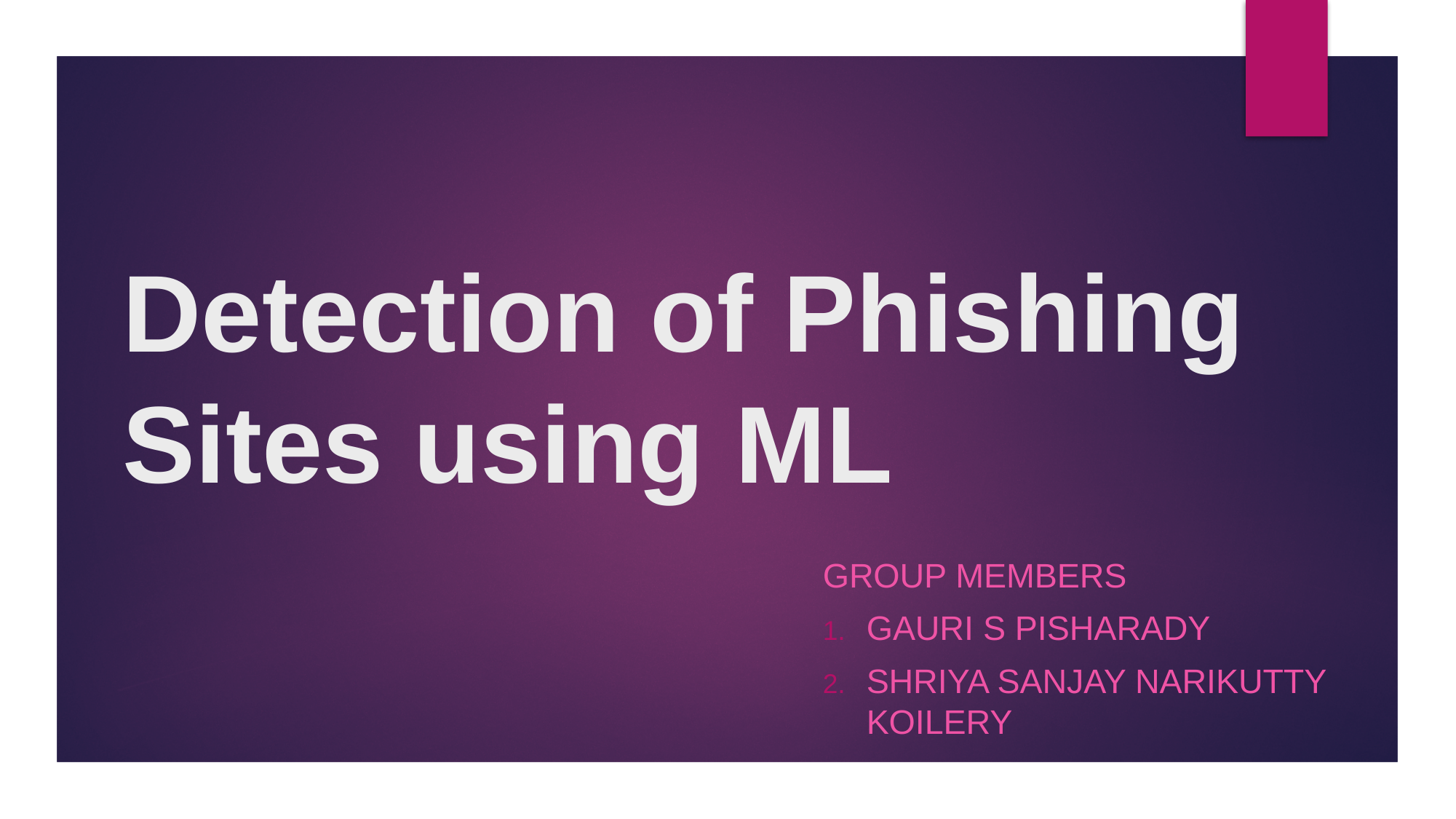

# Detection of Phishing Sites using ML
Group Members
Gauri S Pisharady
Shriya Sanjay Narikutty Koilery